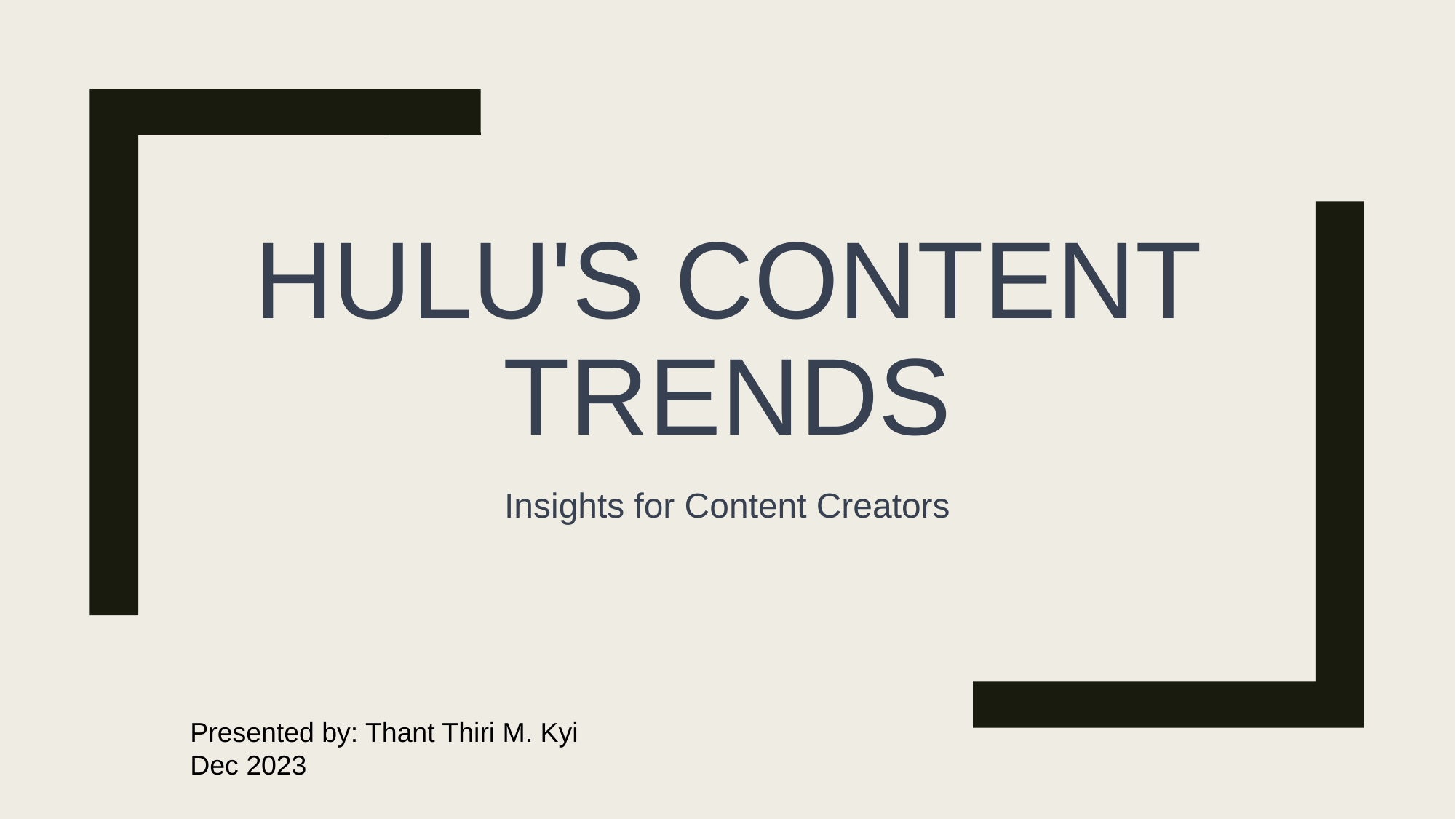

# Hulu's Content Trends
Insights for Content Creators
Presented by: Thant Thiri M. Kyi
Dec 2023